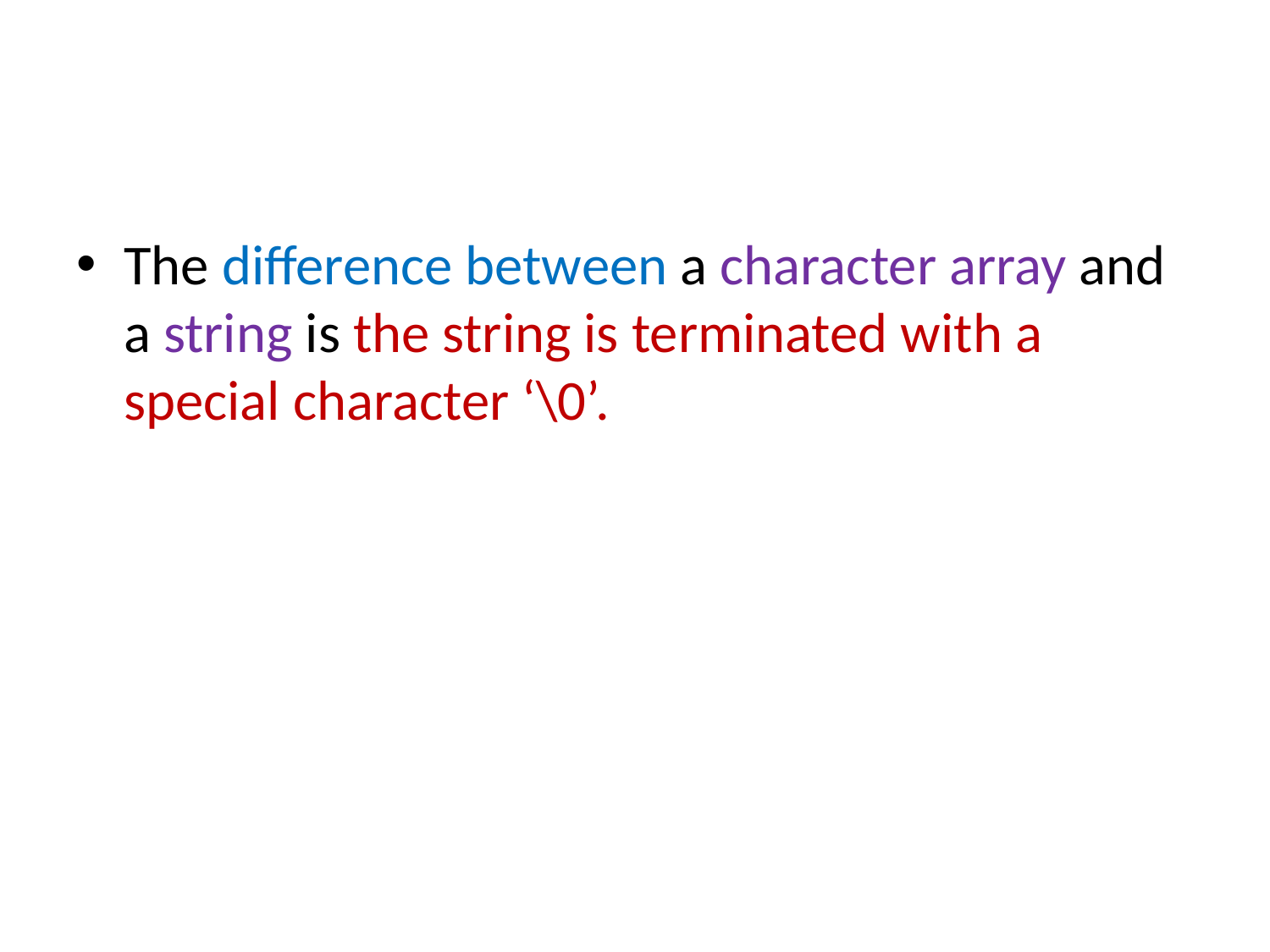

#
The difference between a character array and a string is the string is terminated with a special character ‘\0’.